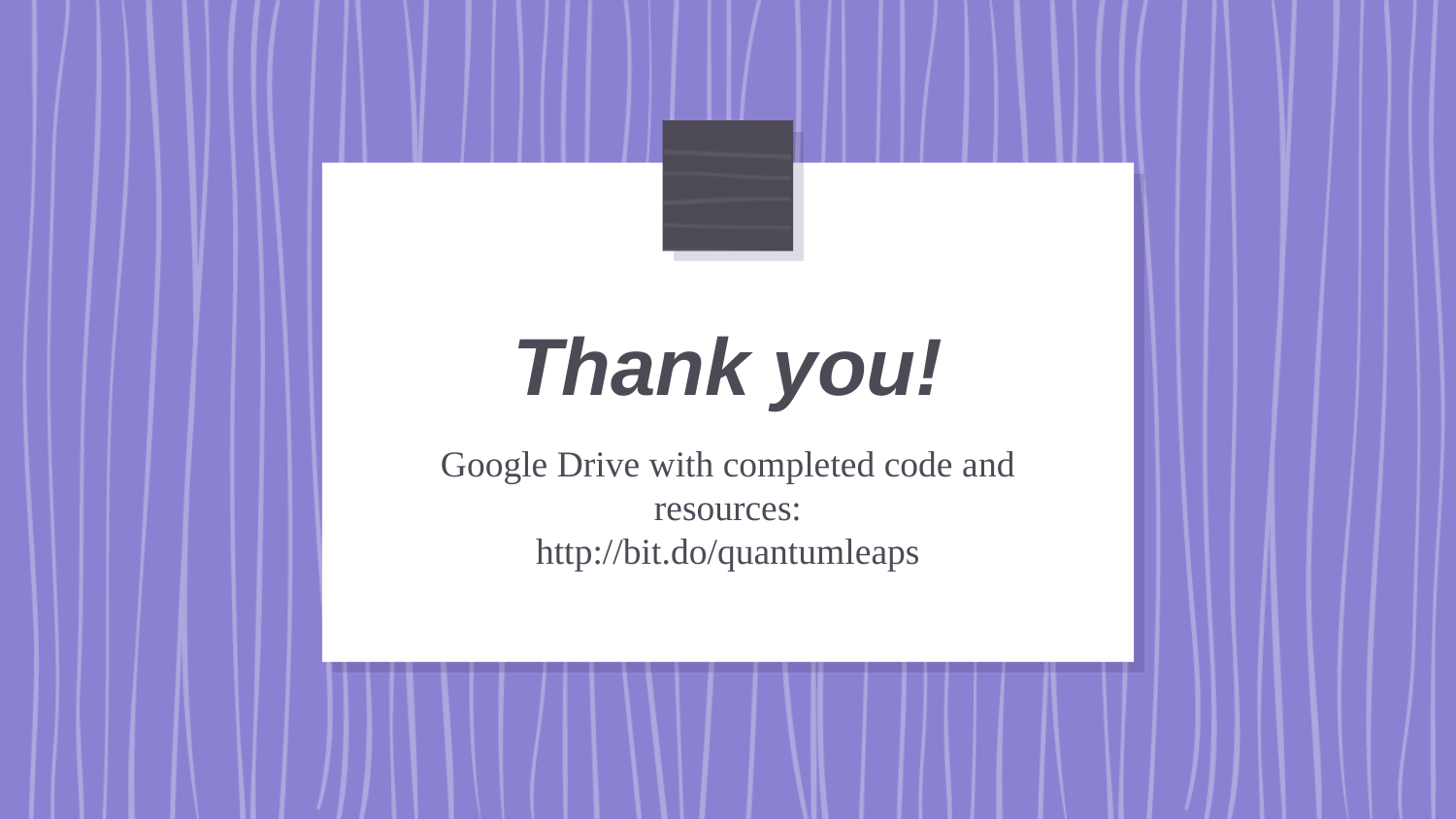

# Thank you!
Google Drive with completed code and resources:
http://bit.do/quantumleaps